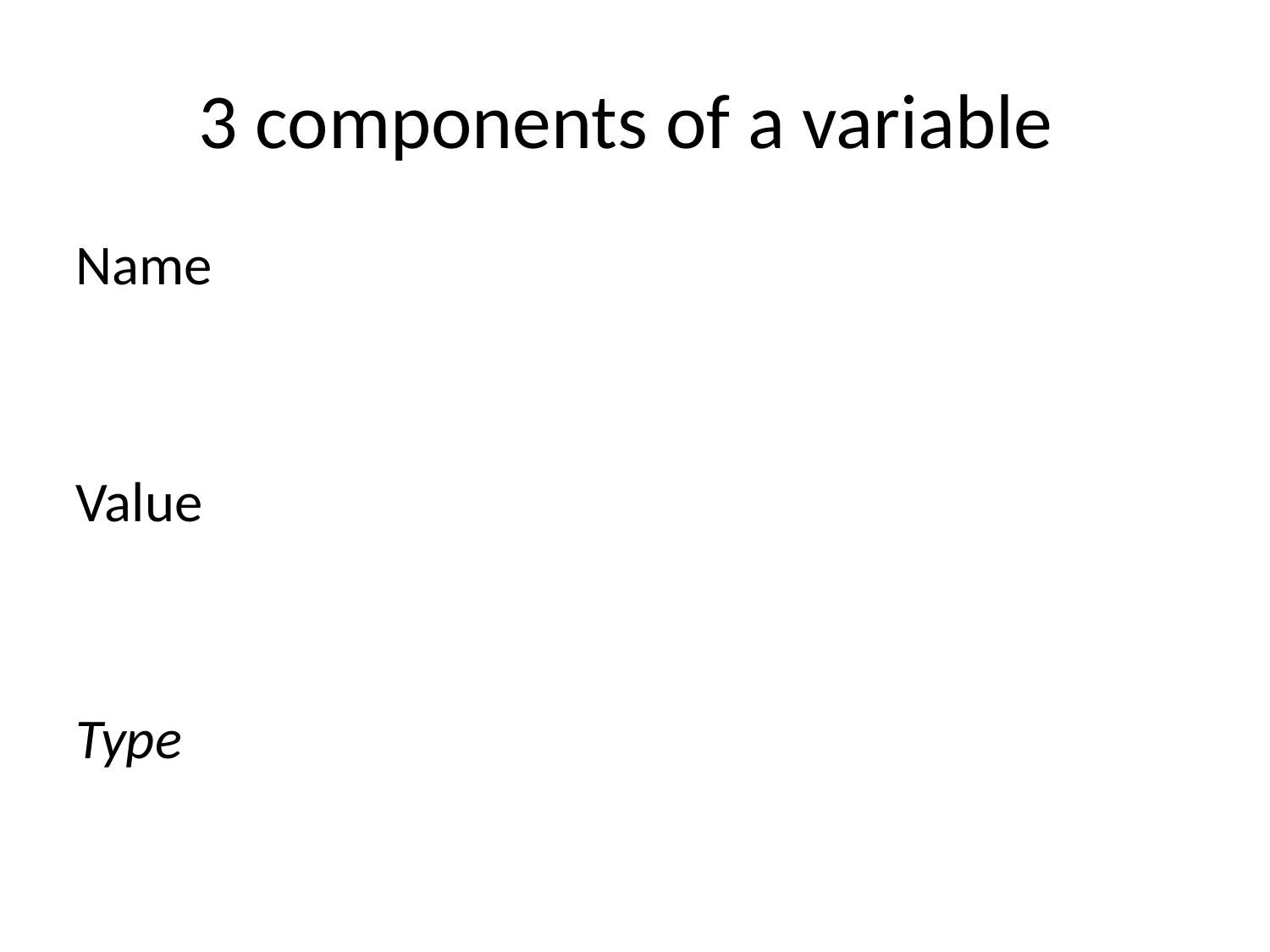

# 3 components of a variable
Name

Value

Type